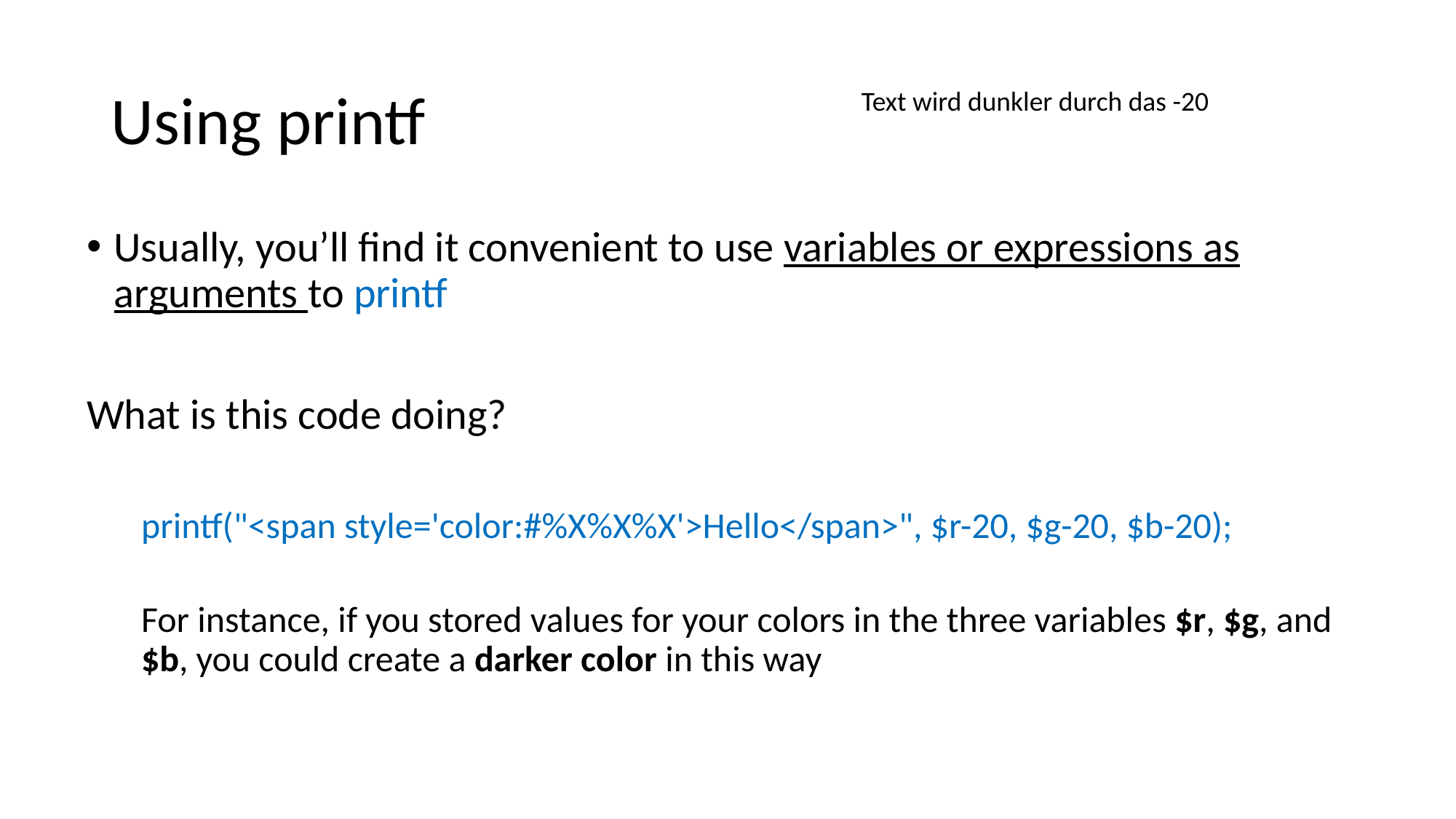

# Using printf
Text wird dunkler durch das -20
Usually, you’ll find it convenient to use variables or expressions as arguments to printf

What is this code doing?

printf("<span style='color:#%X%X%X'>Hello</span>", $r-20, $g-20, $b-20);

For instance, if you stored values for your colors in the three variables $r, $g, and $b, you could create a darker color in this way